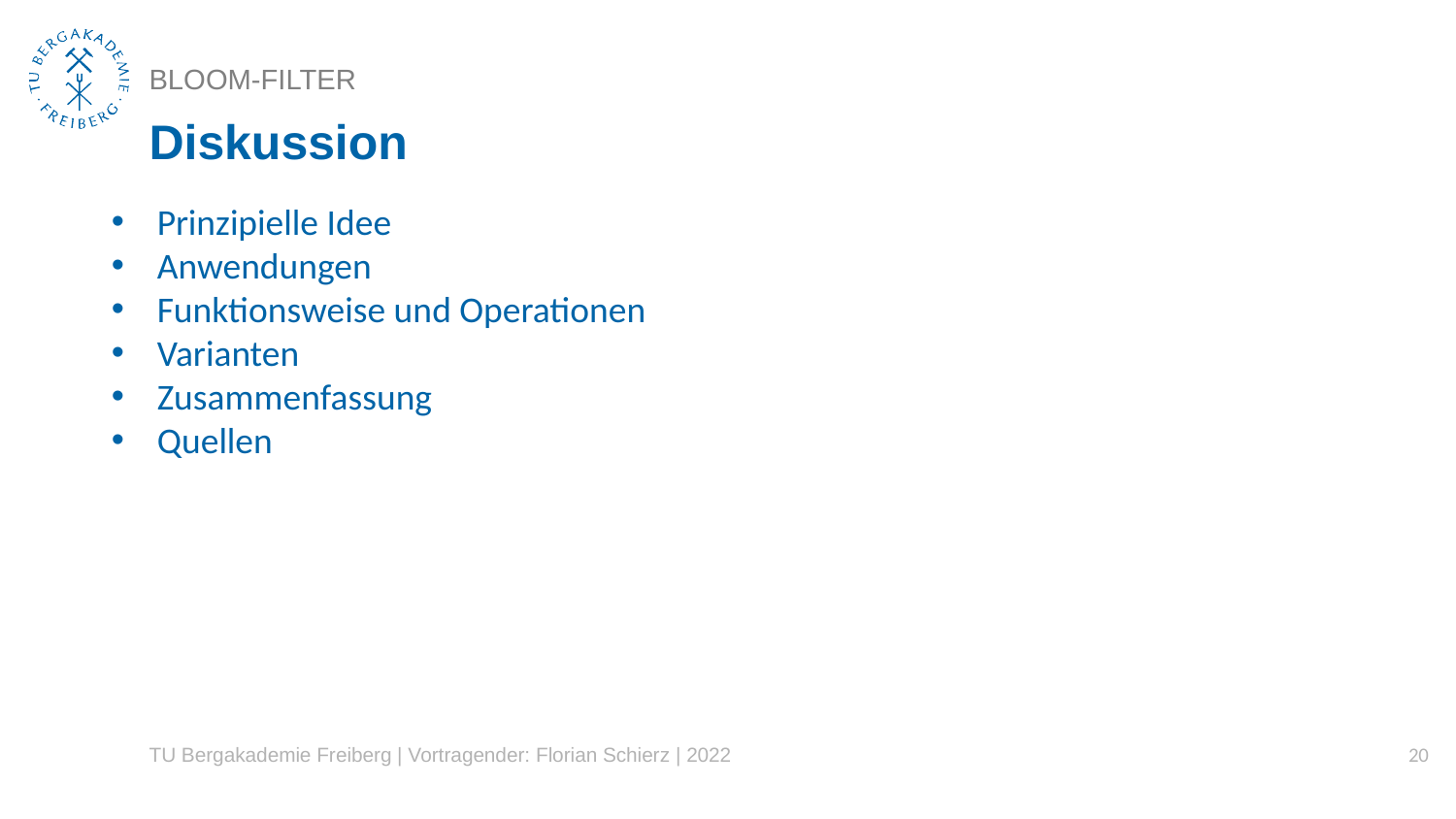

# BLOOM-FILTER
Diskussion
Prinzipielle Idee
Anwendungen
Funktionsweise und Operationen
Varianten
Zusammenfassung
Quellen
TU Bergakademie Freiberg | Vortragender: Florian Schierz | 2022
20